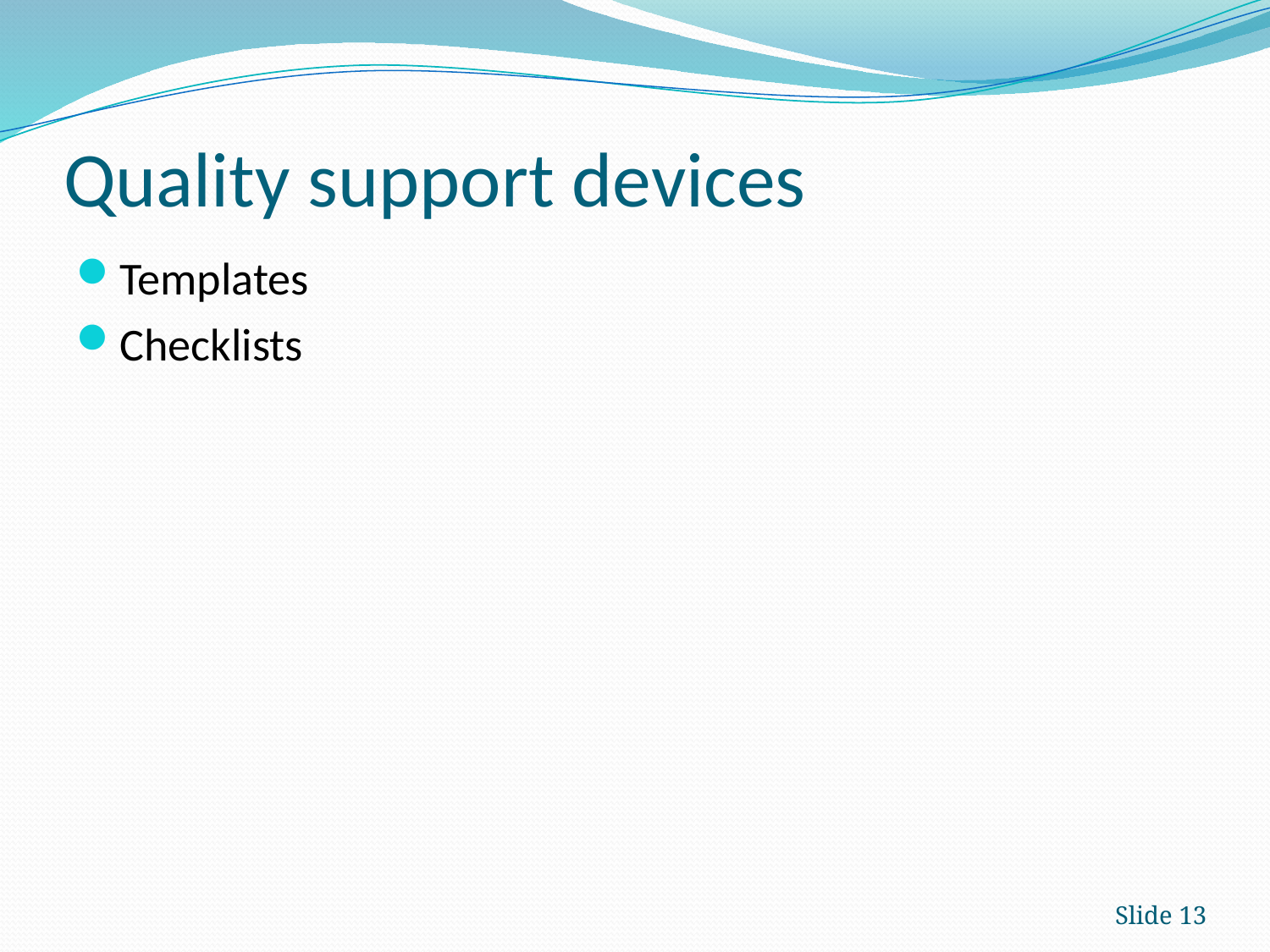

# Quality support devices
Templates
Checklists
Slide 13